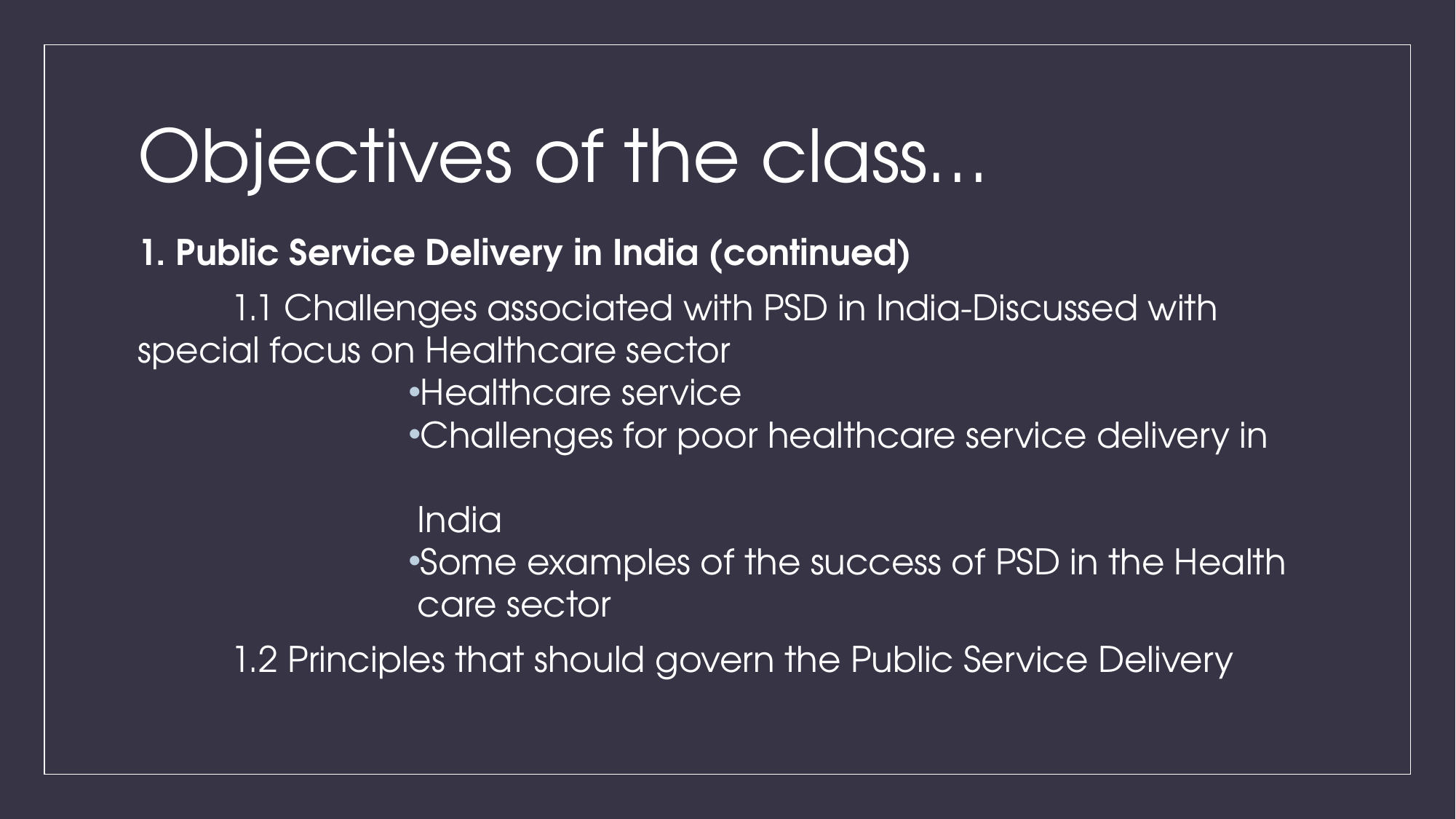

# Objectives of the class…
1. Public Service Delivery in India (continued)
1.1 Challenges associated with PSD in India-Discussed with 		special focus on Healthcare sector
Healthcare service
Challenges for poor healthcare service delivery in
   India
Some examples of the success of PSD in the Health
   care sector
1.2 Principles that should govern the Public Service Delivery